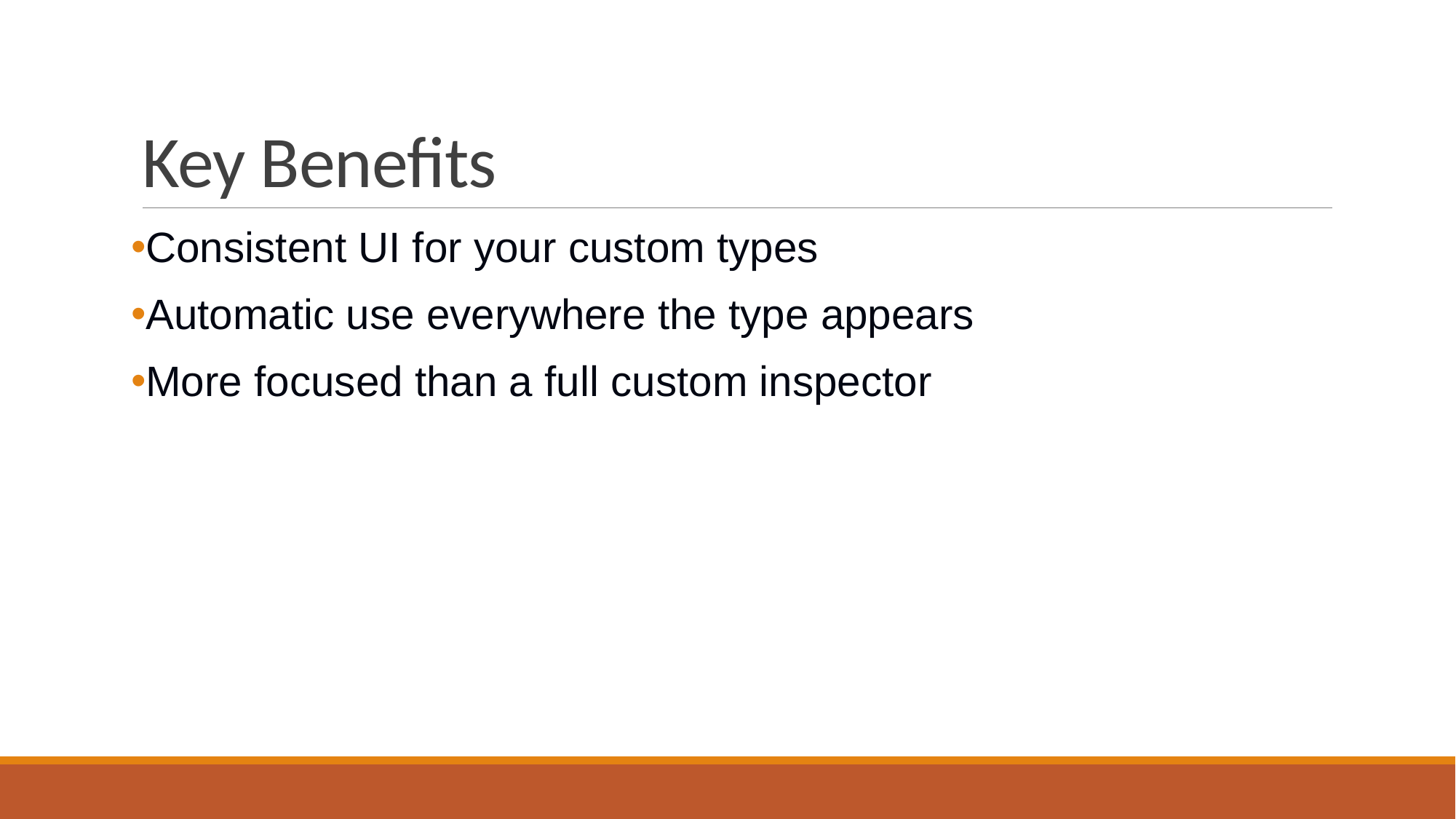

# Key Benefits
Consistent UI for your custom types
Automatic use everywhere the type appears
More focused than a full custom inspector